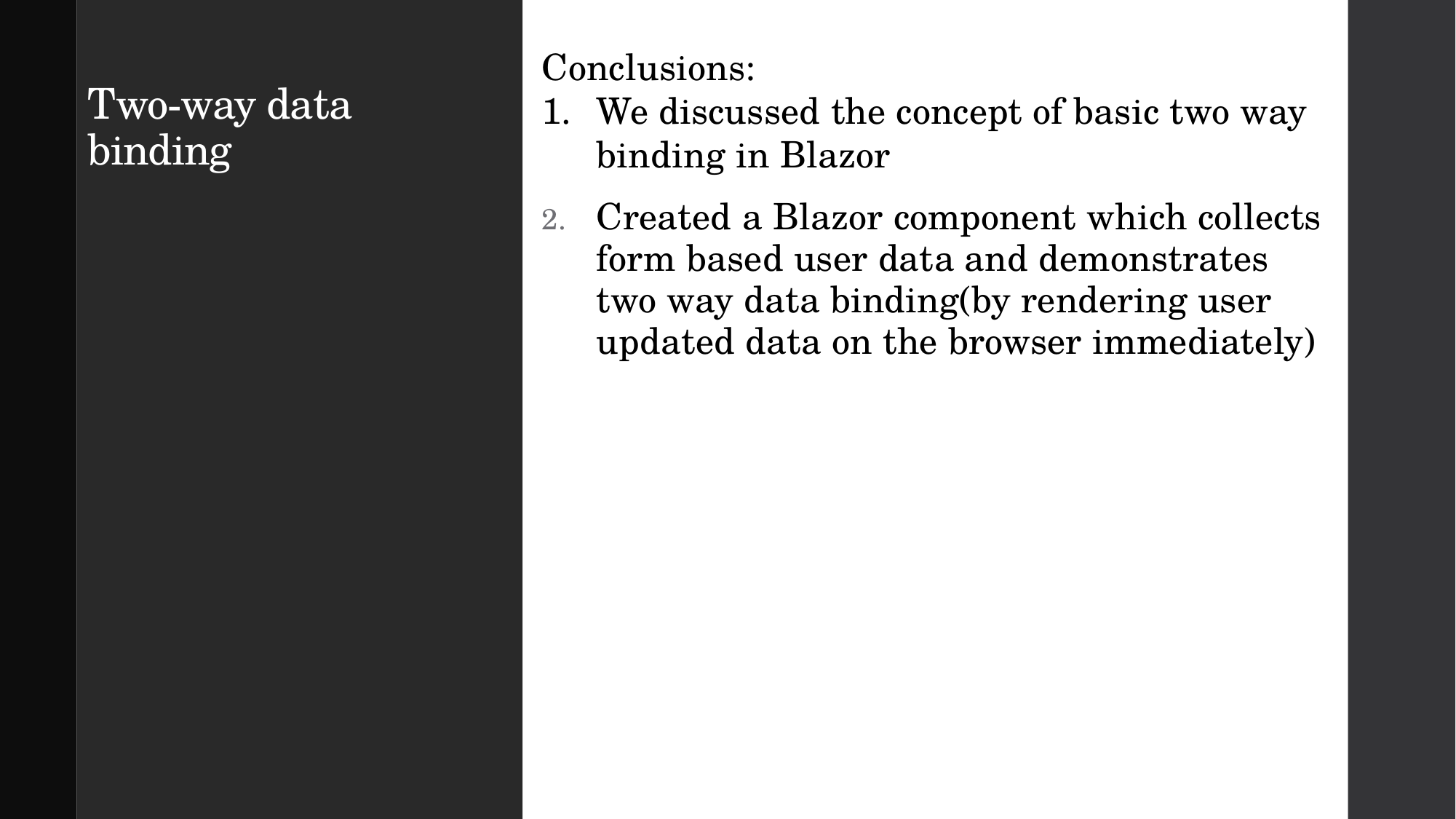

Conclusions:
We discussed the concept of basic two way binding in Blazor
Created a Blazor component which collects form based user data and demonstrates two way data binding(by rendering user updated data on the browser immediately)

# Two-way data binding